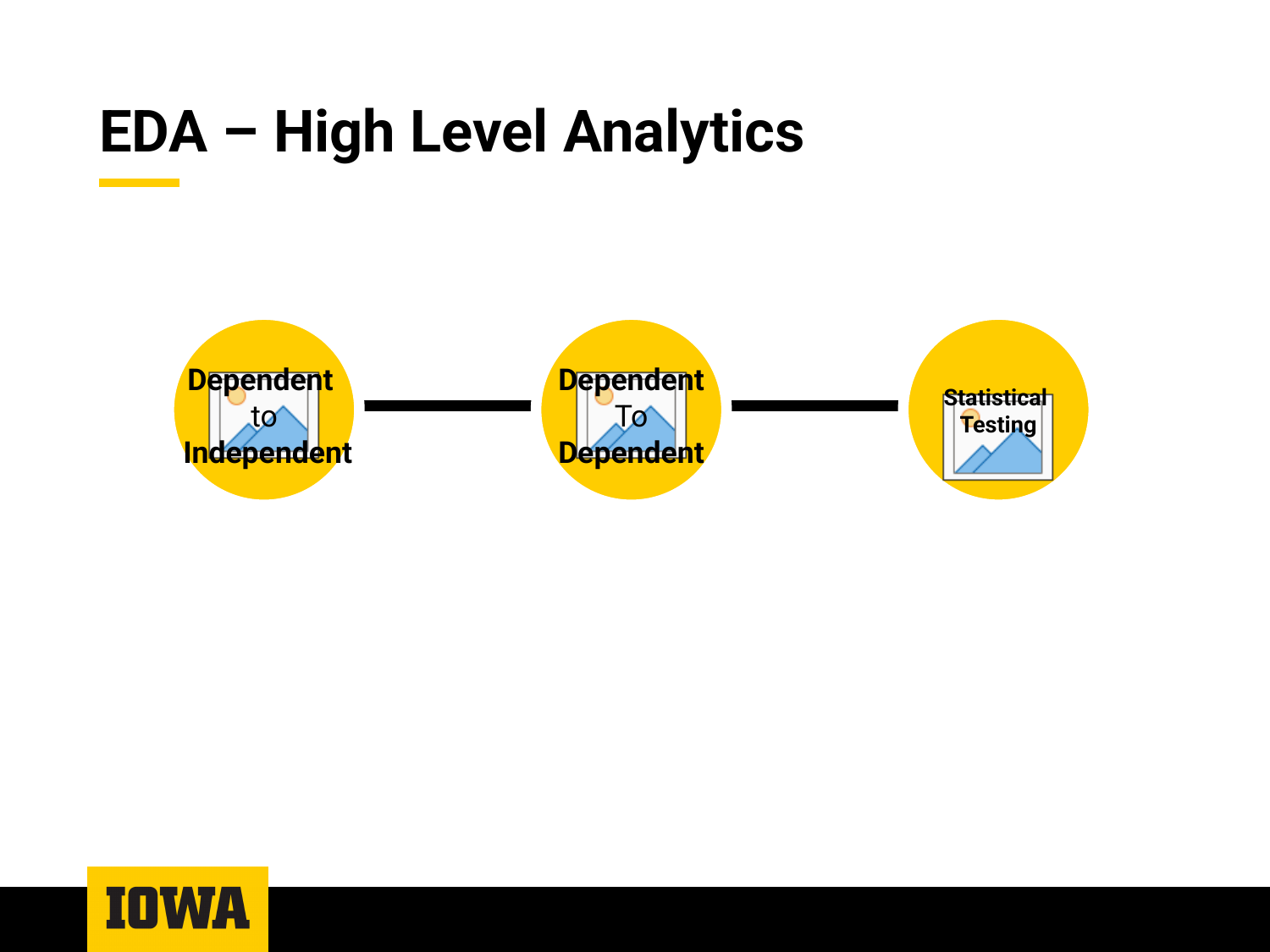

# EDA – High Level Analytics
Dependent
to
 Independent
Dependent
To
Dependent
Statistical
Testing